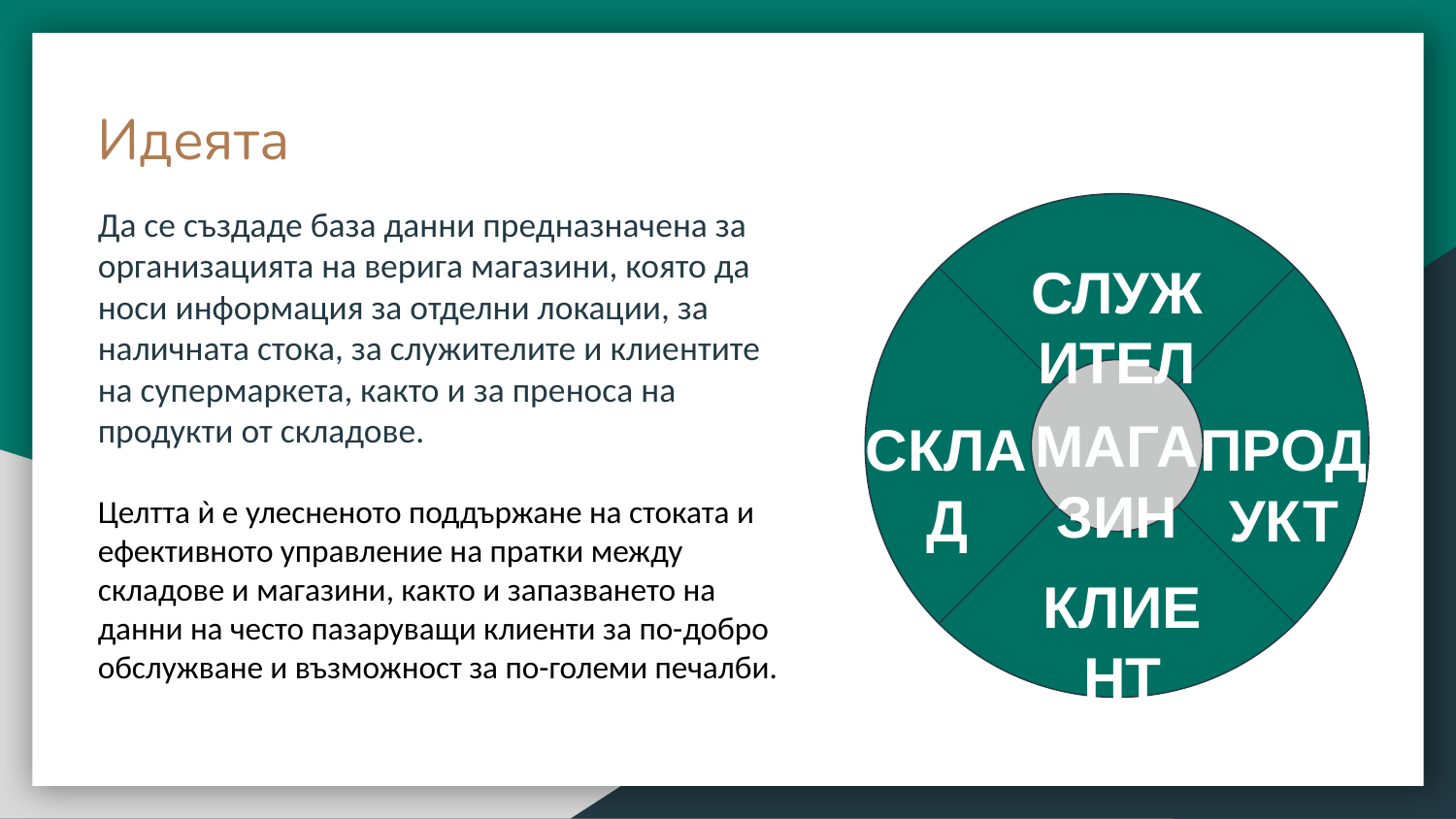

Идеята
Да се създаде база данни предназначена за организацията на верига магазини, която да носи информация за отделни локации, за наличната стока, за служителите и клиентите на супермаркета, както и за преноса на продукти от складове.

Целтта ѝ е улесненото поддържане на стоката и ефективното управление на пратки между складове и магазини, както и запазването на данни на често пазаруващи клиенти за по-добро обслужване и възможност за по-големи печалби.

СЛУЖИТЕЛ

МАГАЗИН
СКЛАД
ПРОДУКТ
КЛИЕНТ